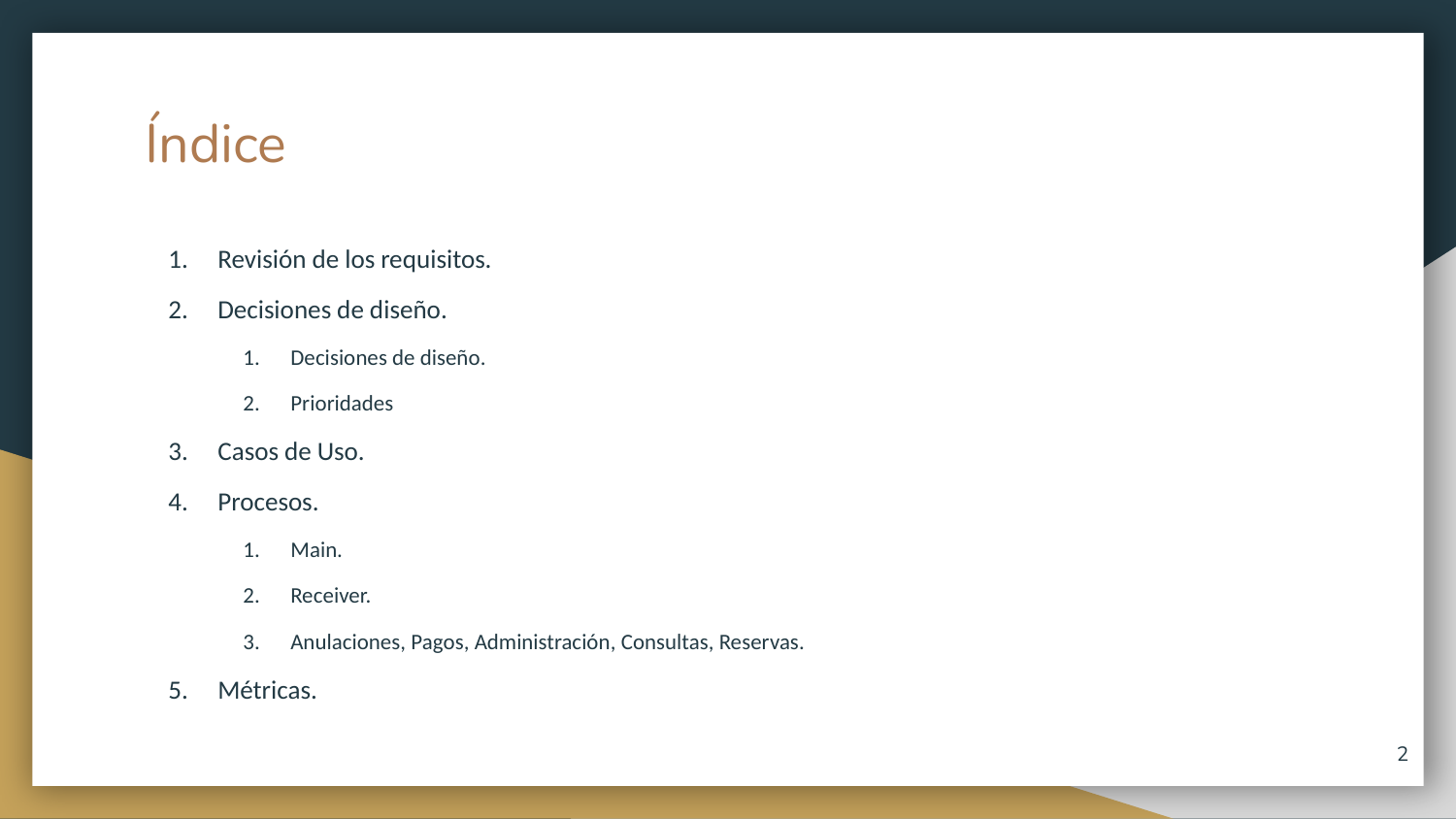

# Índice
Revisión de los requisitos.
Decisiones de diseño.
Decisiones de diseño.
Prioridades
Casos de Uso.
Procesos.
Main.
Receiver.
Anulaciones, Pagos, Administración, Consultas, Reservas.
Métricas.
2